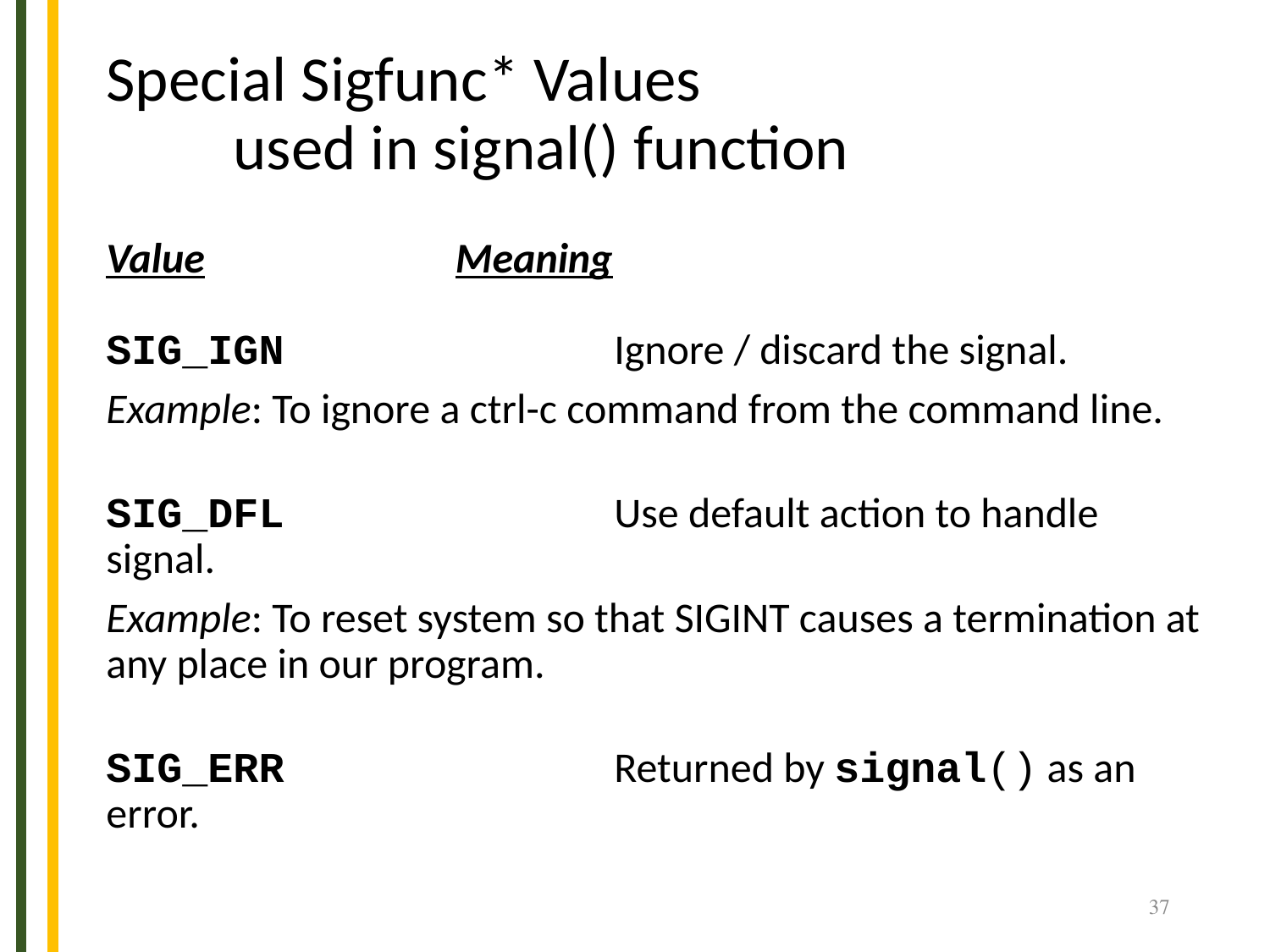

# Special Sigfunc* Values used in signal() function
Value		          Meaning
SIG_IGN			Ignore / discard the signal.
Example: To ignore a ctrl-c command from the command line.
SIG_DFL			Use default action to handle signal.
Example: To reset system so that SIGINT causes a termination at any place in our program.
SIG_ERR			Returned by signal() as an error.
37